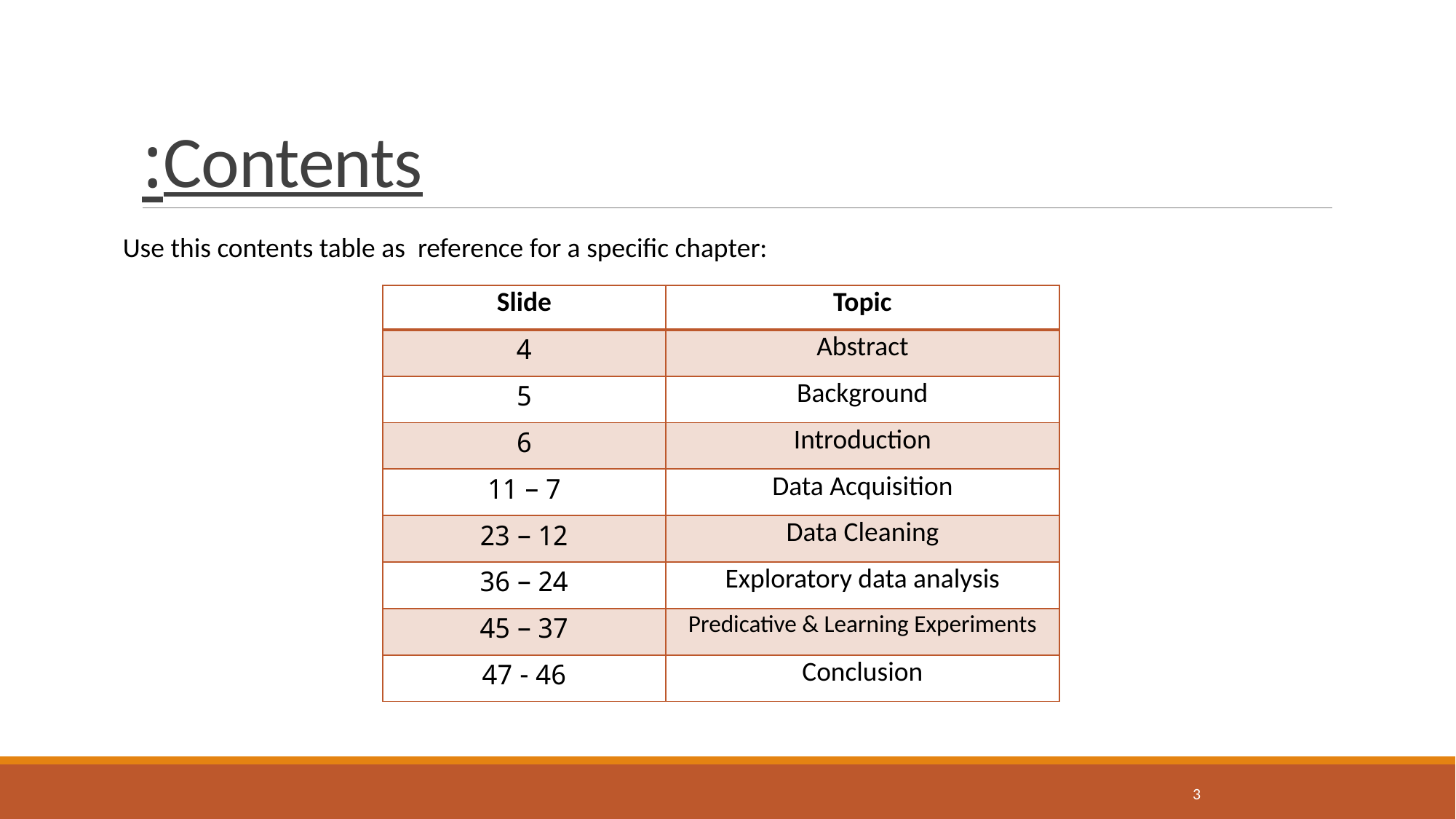

# Contents:
Use this contents table as  reference for a specific chapter:
| Slide | Topic |
| --- | --- |
| 4 | Abstract |
| 5 | Background |
| 6 | Introduction |
| 7 – 11 | Data Acquisition |
| 12 – 23 | Data Cleaning |
| 24 – 36 | Exploratory data analysis |
| 37 – 45 | Predicative & Learning Experiments |
| 46 - 47 | Conclusion |
3